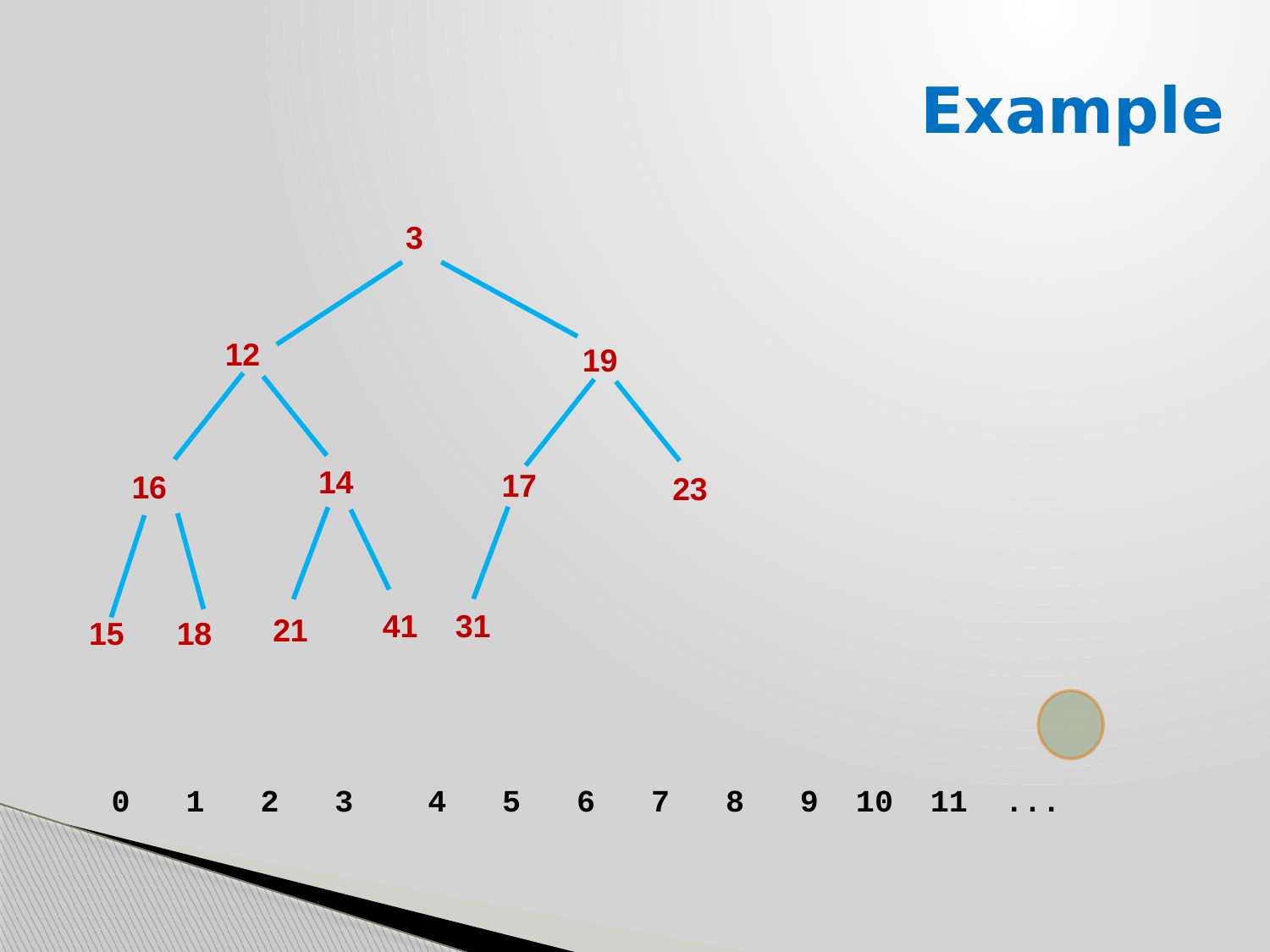

# Example
3
12
19
14
17
16
23
41
15
18
31
21

0   1   2   3    4   5   6   7   8   9  10  11  ...